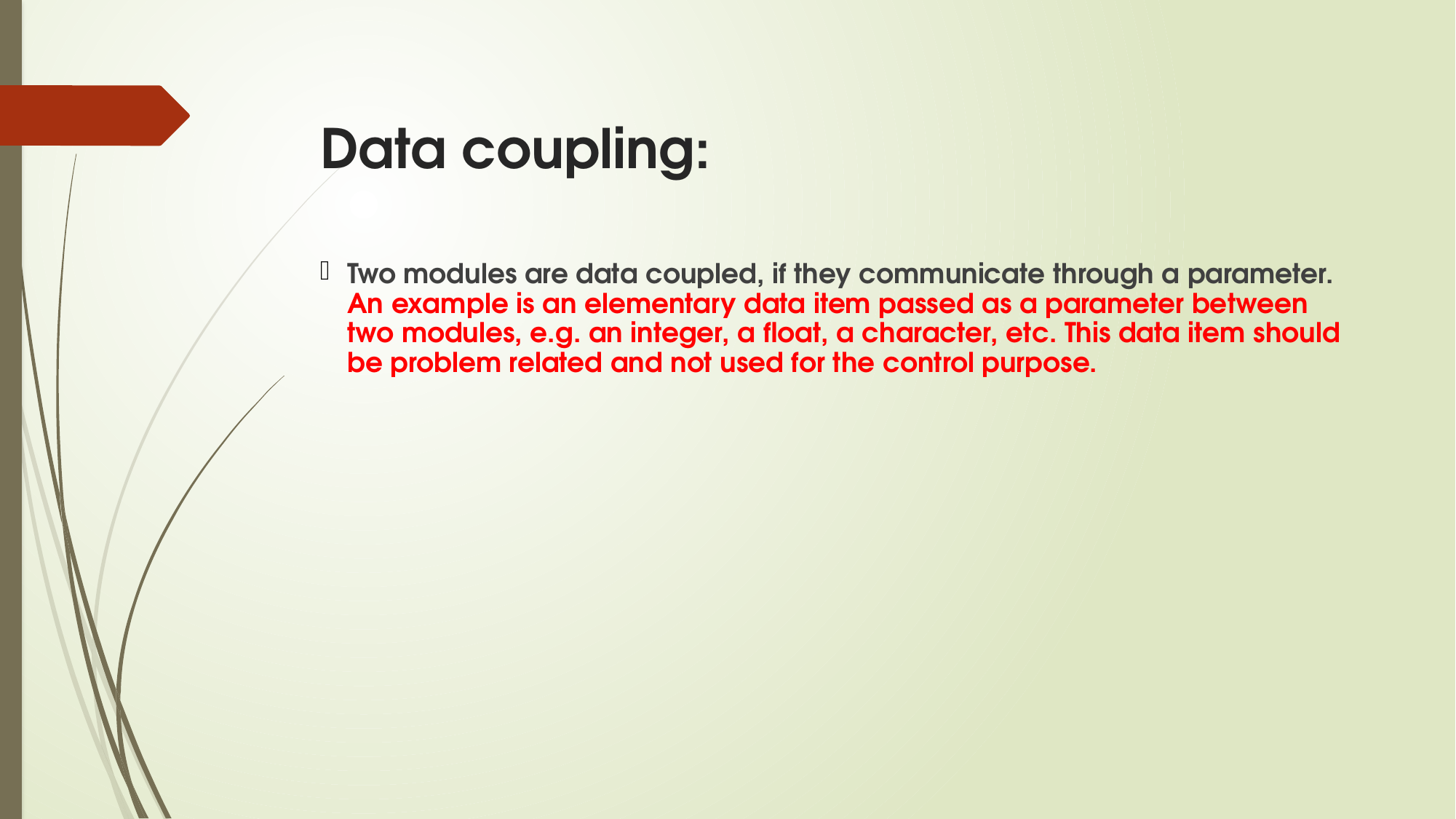

# Data coupling:
Two modules are data coupled, if they communicate through a parameter. An example is an elementary data item passed as a parameter between two modules, e.g. an integer, a float, a character, etc. This data item should be problem related and not used for the control purpose.